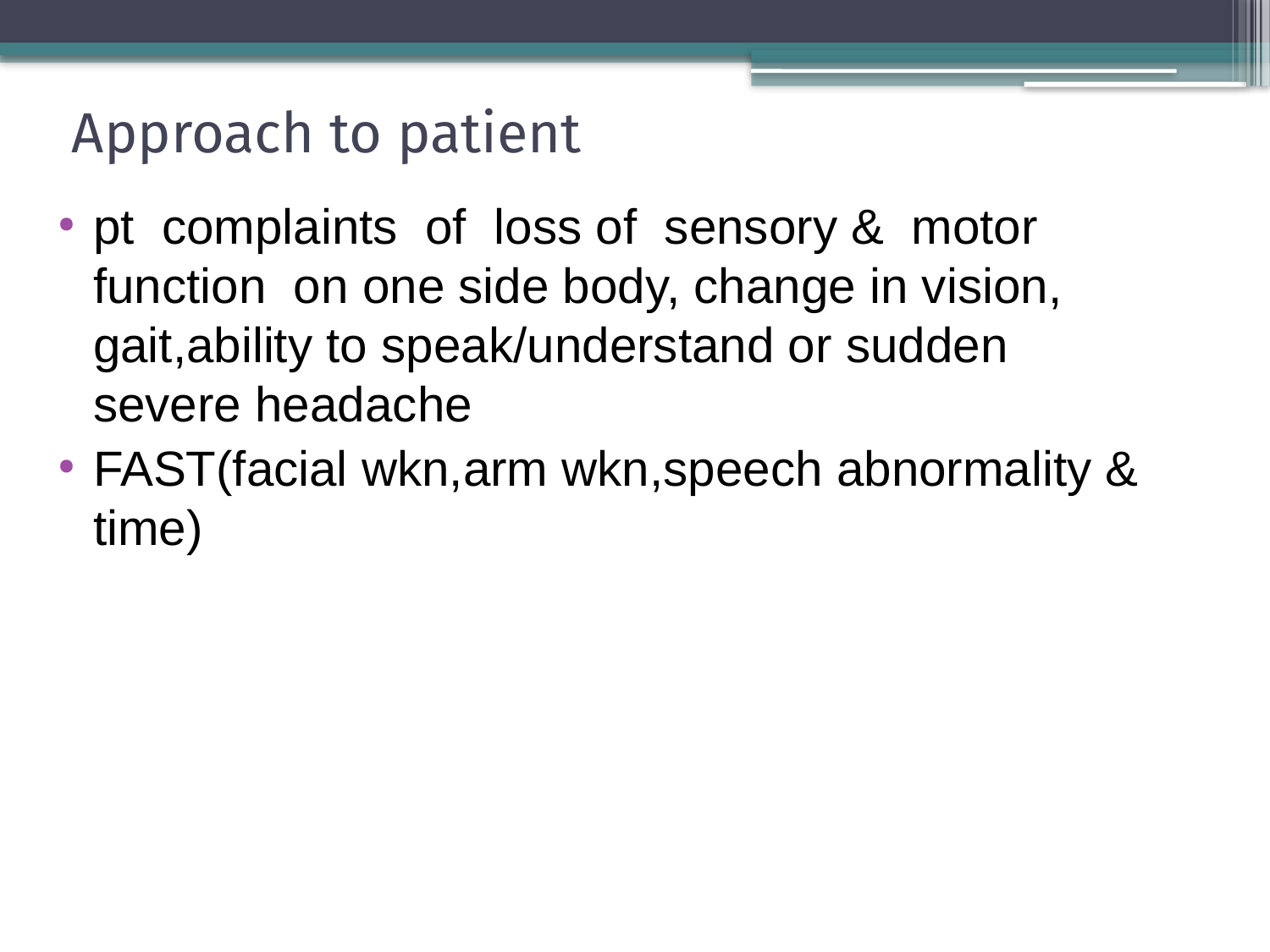

# Approach to patient
pt  complaints  of  loss of  sensory &  motor function  on one side body, change in vision, gait,ability to speak/understand or sudden  severe headache
FAST(facial wkn,arm wkn,speech abnormality & time)